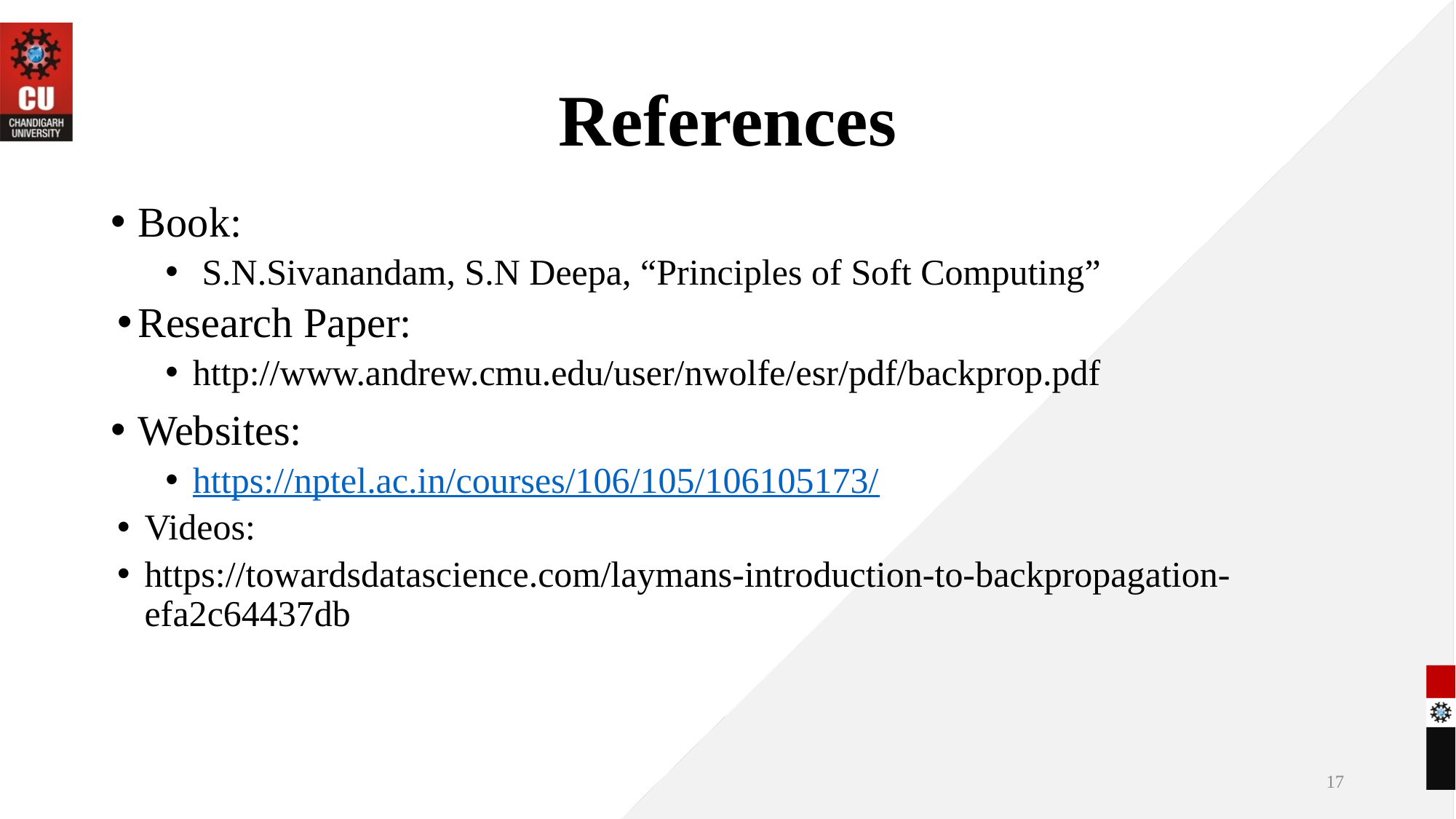

# References
Book:
 S.N.Sivanandam, S.N Deepa, “Principles of Soft Computing”
Research Paper:
http://www.andrew.cmu.edu/user/nwolfe/esr/pdf/backprop.pdf
Websites:
https://nptel.ac.in/courses/106/105/106105173/
Videos:
https://towardsdatascience.com/laymans-introduction-to-backpropagation-efa2c64437db

17